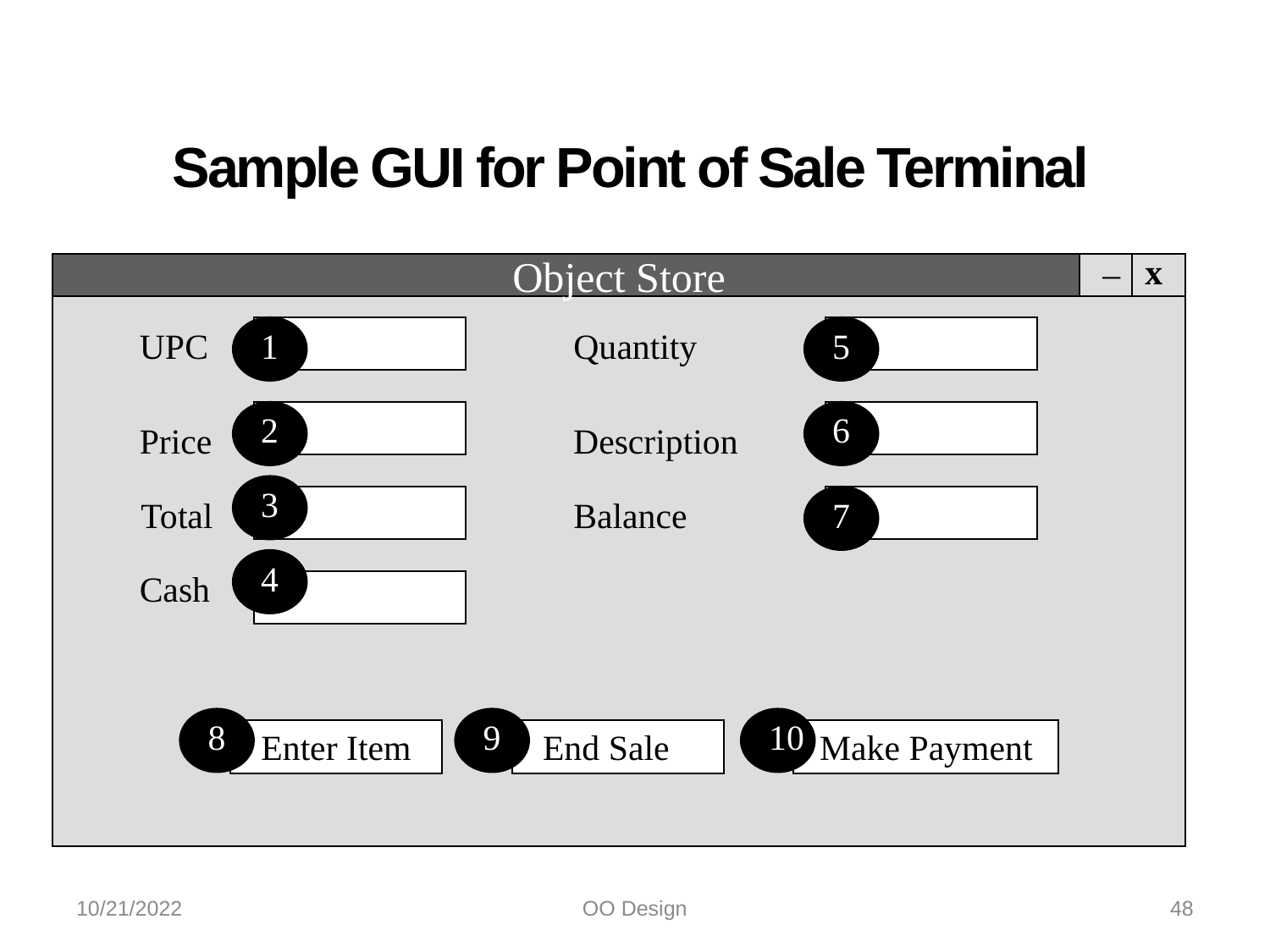

# Sample GUI for Point of Sale Terminal
_
x

Object Store

UPC

1

Quantity

5

2

Price

6

Description

3
Total

Balance

7

4
Cash

8
Enter Item

9
End Sale

10
Make Payment

10/21/2022
OO Design
48